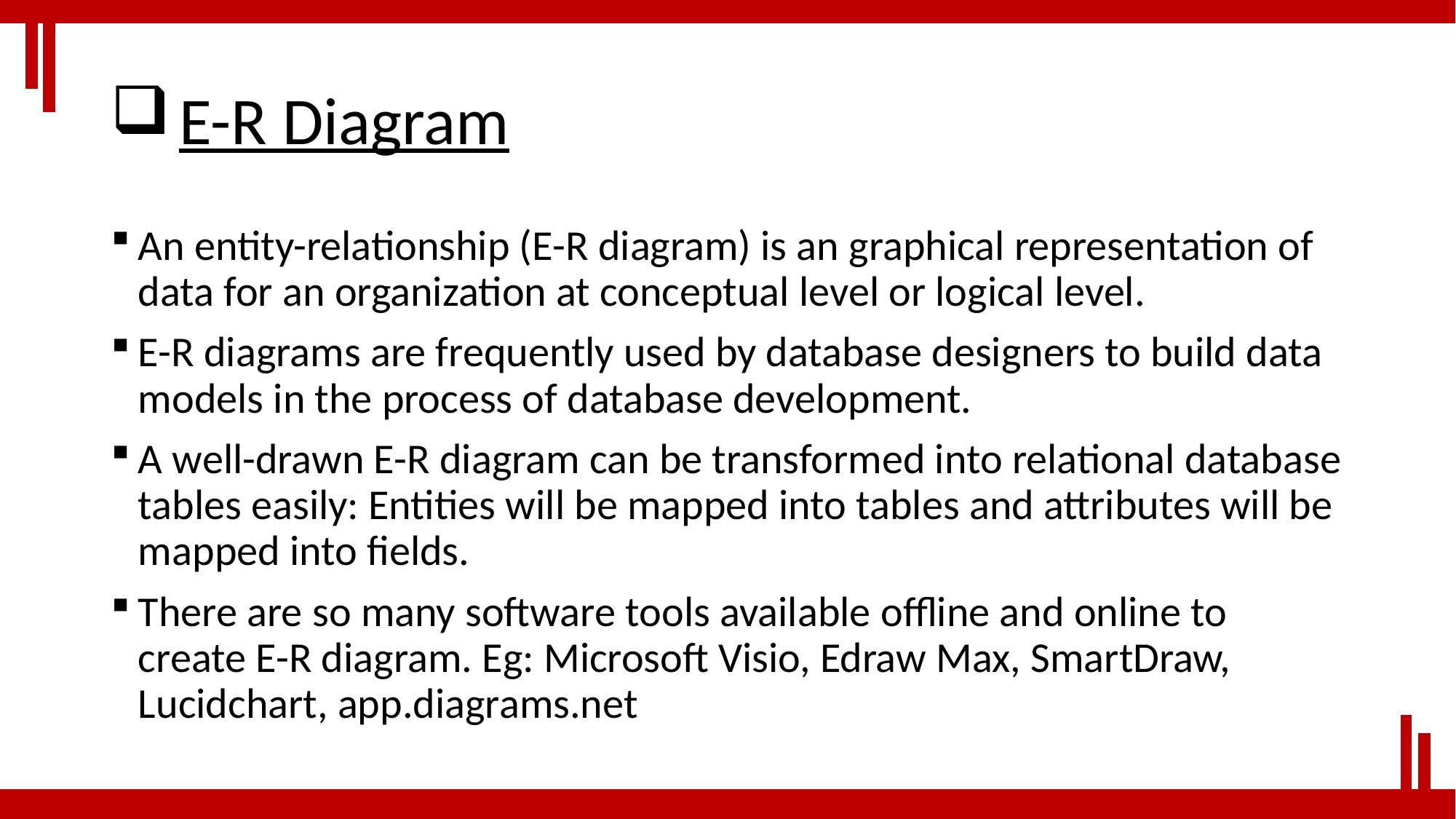

# E-R Diagram
An entity-relationship (E-R diagram) is an graphical representation of data for an organization at conceptual level or logical level.
E-R diagrams are frequently used by database designers to build data models in the process of database development.
A well-drawn E-R diagram can be transformed into relational database tables easily: Entities will be mapped into tables and attributes will be mapped into fields.
There are so many software tools available offline and online to create E-R diagram. Eg: Microsoft Visio, Edraw Max, SmartDraw, Lucidchart, app.diagrams.net